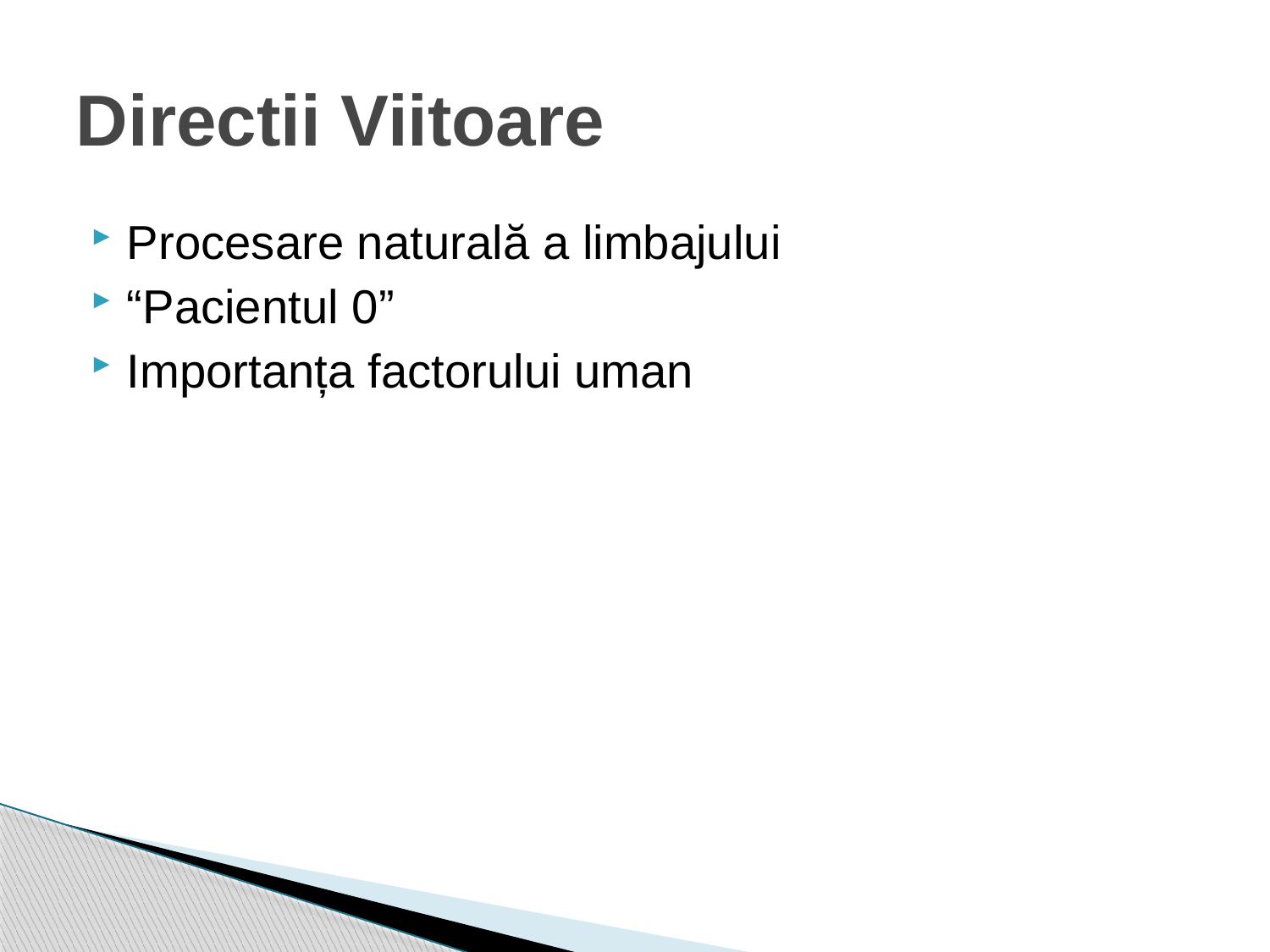

# Directii Viitoare
Procesare naturală a limbajului
“Pacientul 0”
Importanța factorului uman